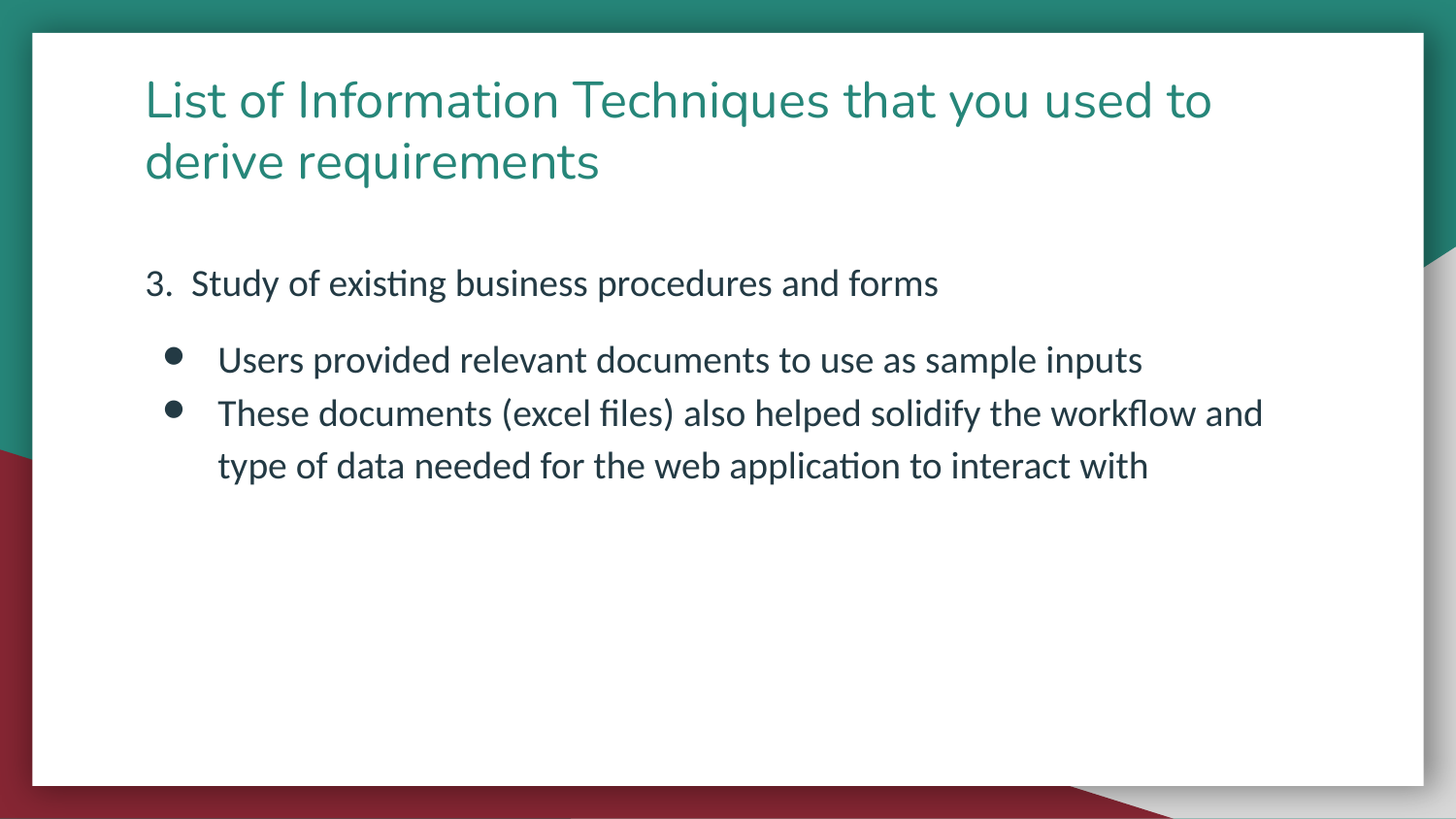

# List of Information Techniques that you used to derive requirements
3.  Study of existing business procedures and forms
Users provided relevant documents to use as sample inputs
These documents (excel files) also helped solidify the workflow and type of data needed for the web application to interact with